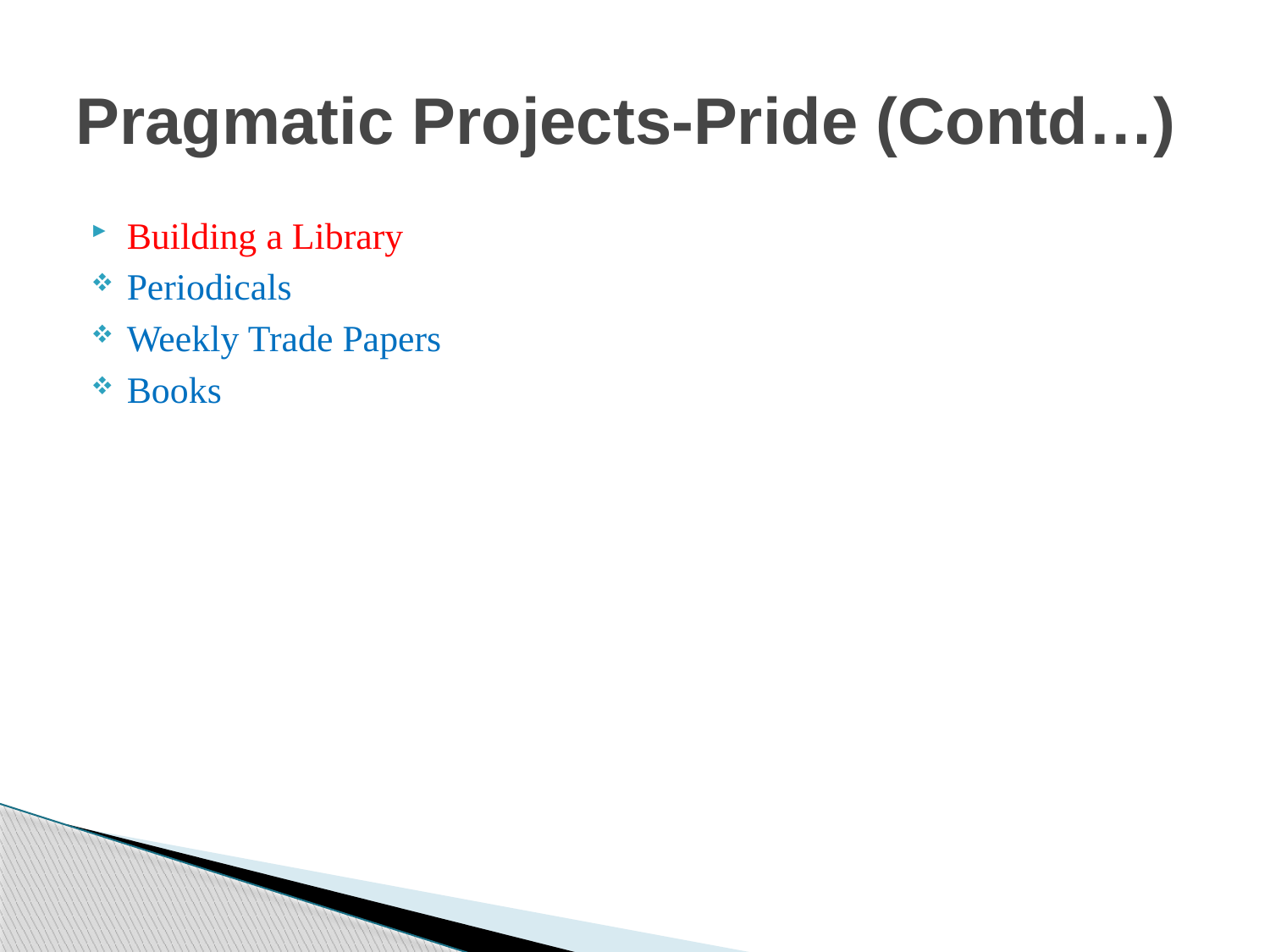

# Pragmatic Projects-Pride (Contd…)
Building a Library
Periodicals
Weekly Trade Papers
Books